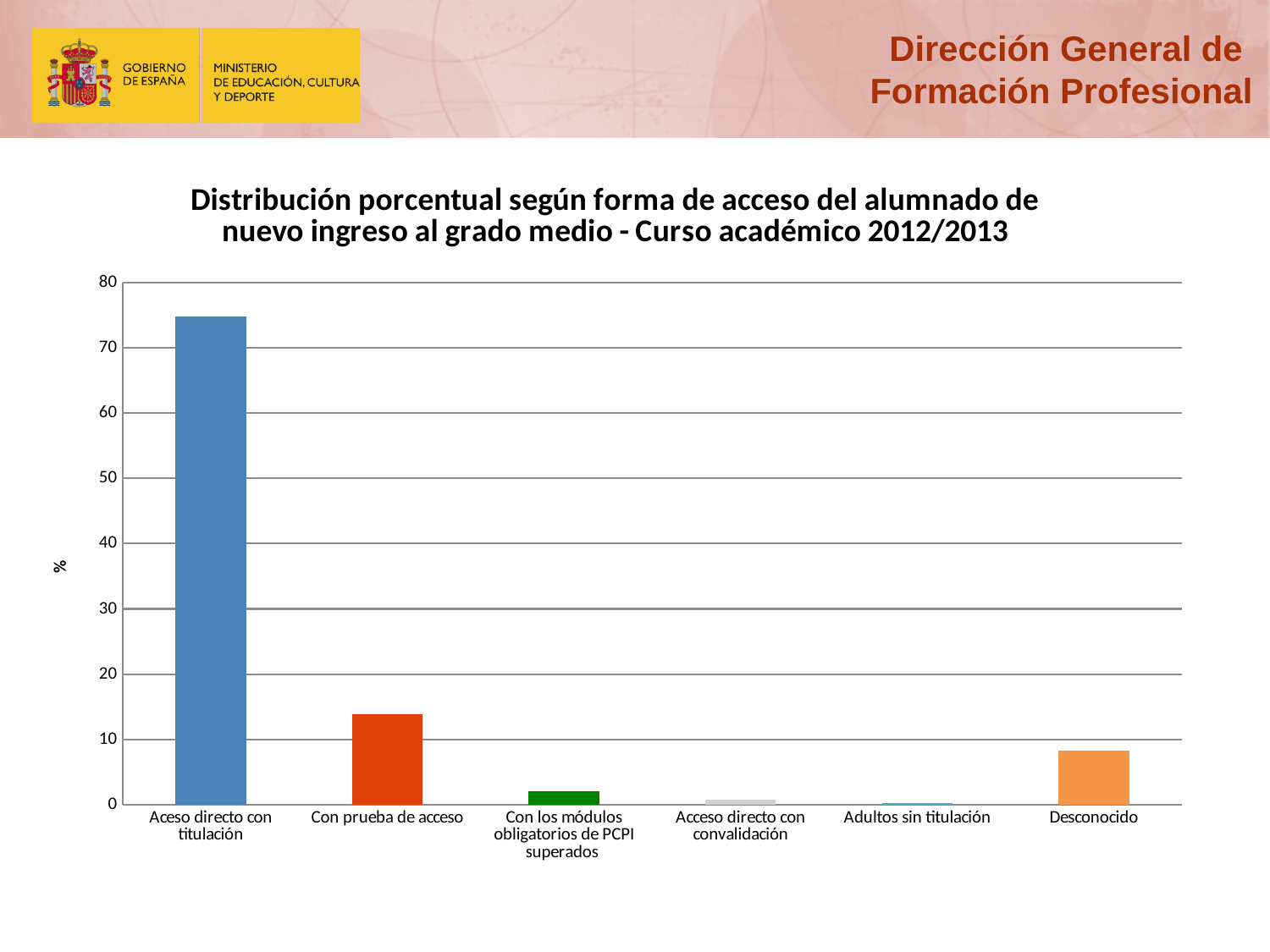

### Chart: Distribución porcentual según forma de acceso del alumnado de nuevo ingreso al grado medio - Curso académico 2012/2013

| Category | TOTAL |
|---|---|
| Aceso directo con titulación | 74.8 |
| Con prueba de acceso | 13.9 |
| Con los módulos obligatorios de PCPI superados  | 2.0 |
| Acceso directo con convalidación | 0.8 |
| Adultos sin titulación | 0.2 |
| Desconocido | 8.3 |